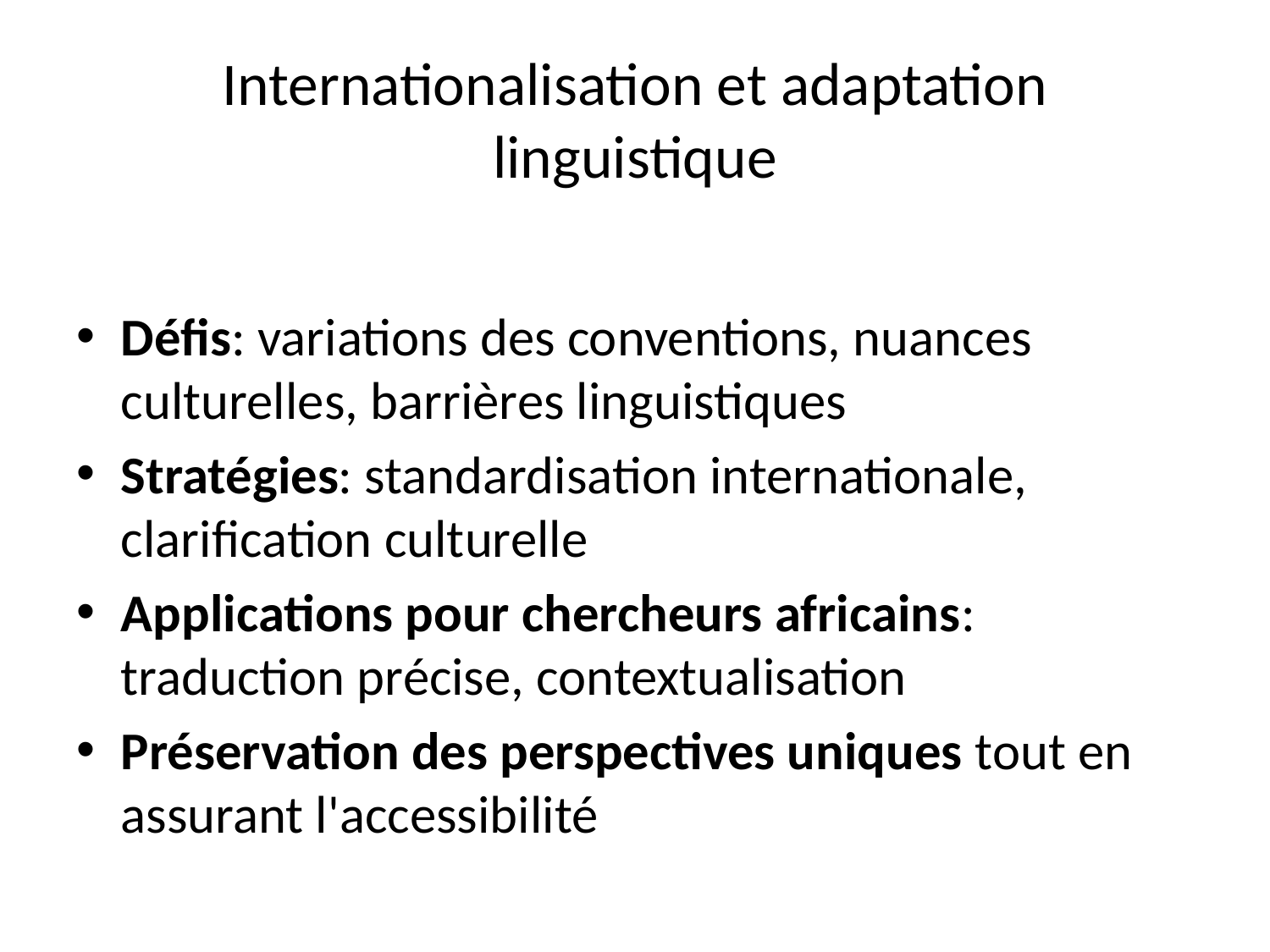

# Internationalisation et adaptation linguistique

Défis: variations des conventions, nuances culturelles, barrières linguistiques
Stratégies: standardisation internationale, clarification culturelle
Applications pour chercheurs africains: traduction précise, contextualisation
Préservation des perspectives uniques tout en assurant l'accessibilité